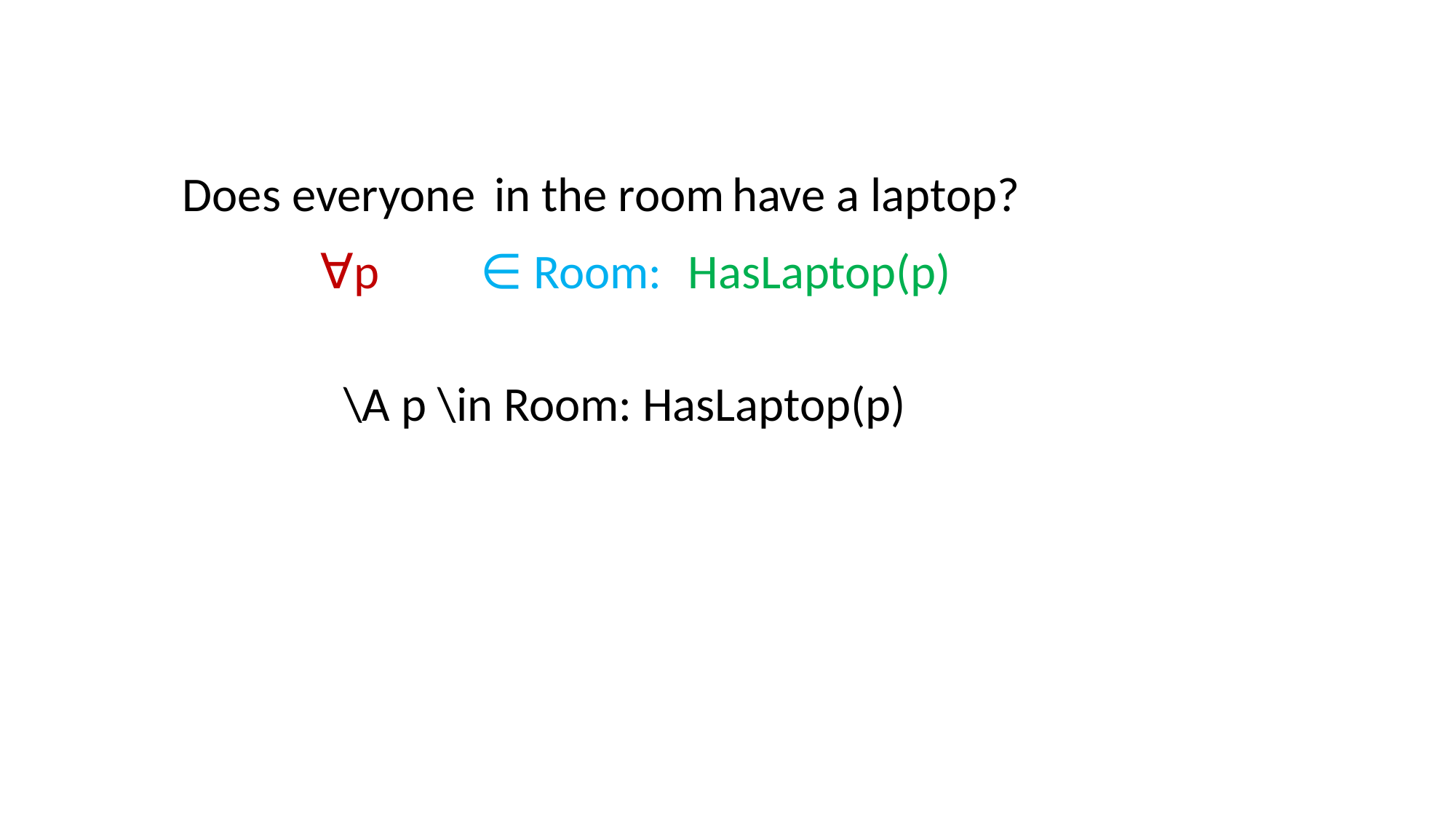

have a laptop?
in the room
Does everyone
∀p
∈ Room:
HasLaptop(p)
\A p \in Room: HasLaptop(p)